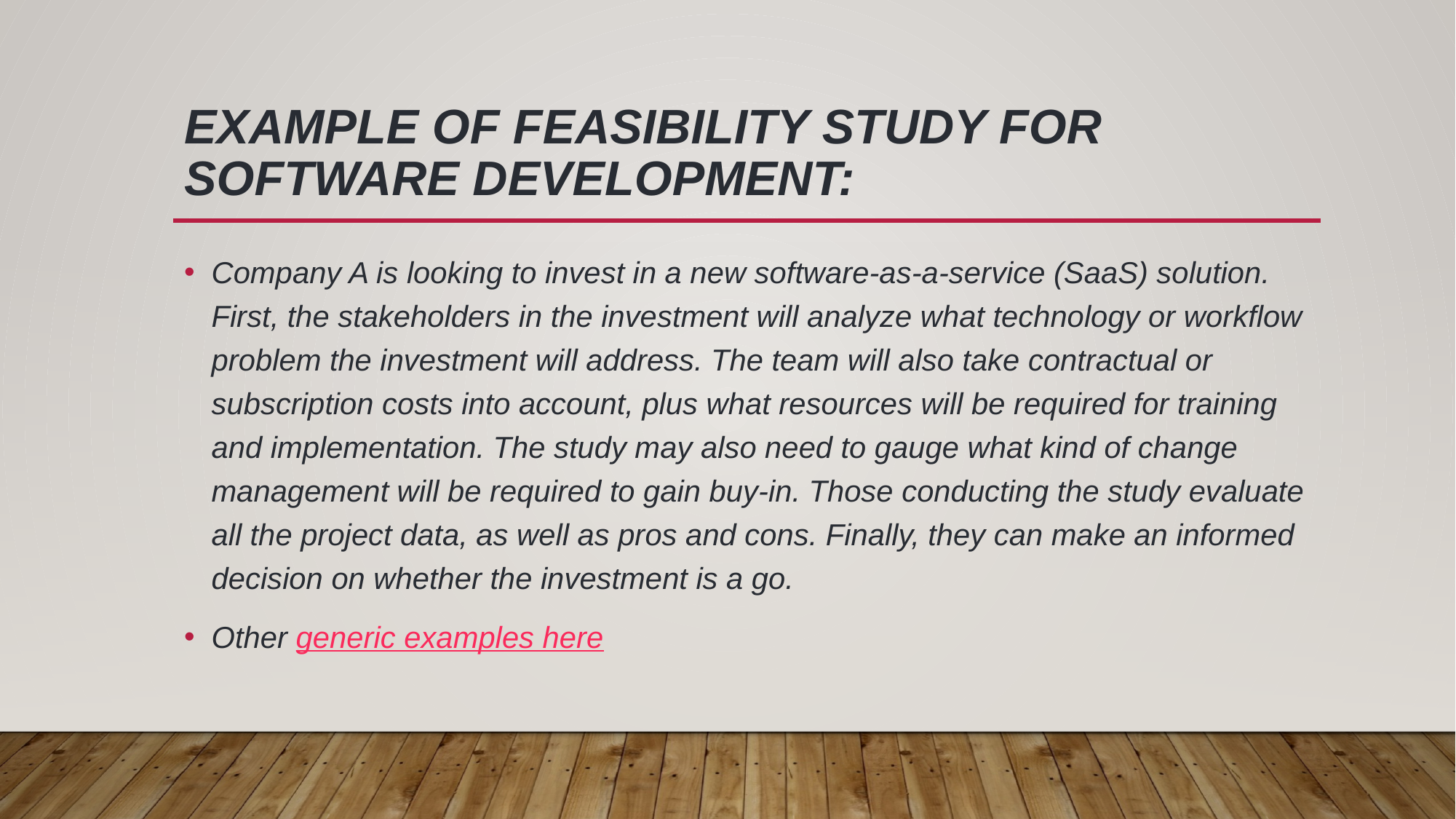

# Example of Feasibility study for software development:
Company A is looking to invest in a new software-as-a-service (SaaS) solution. First, the stakeholders in the investment will analyze what technology or workflow problem the investment will address. The team will also take contractual or subscription costs into account, plus what resources will be required for training and implementation. The study may also need to gauge what kind of change management will be required to gain buy-in. Those conducting the study evaluate all the project data, as well as pros and cons. Finally, they can make an informed decision on whether the investment is a go.
Other generic examples here